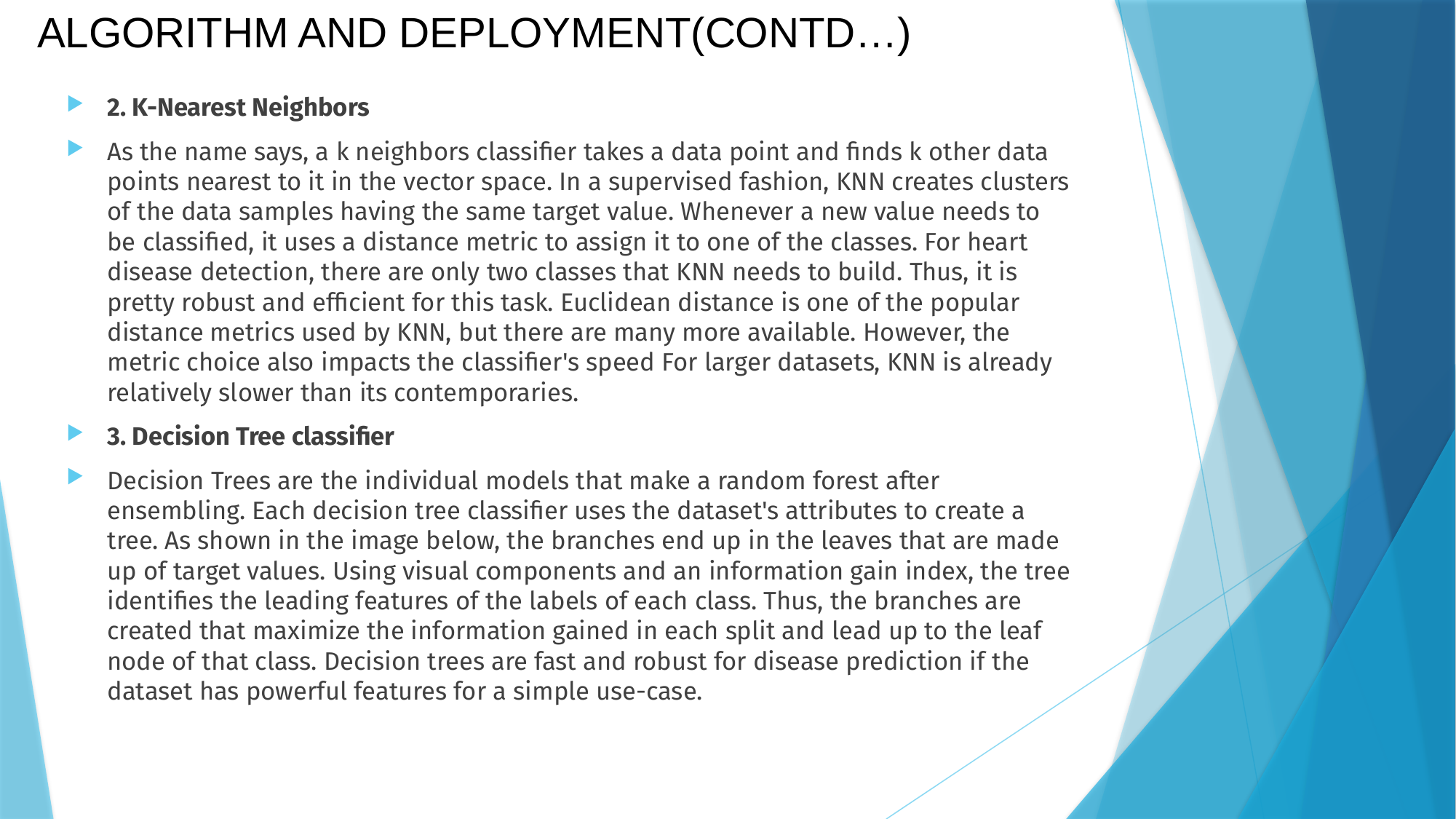

# ALGORITHM AND DEPLOYMENT(CONTD…)
2. K-Nearest Neighbors
As the name says, a k neighbors classifier takes a data point and finds k other data points nearest to it in the vector space. In a supervised fashion, KNN creates clusters of the data samples having the same target value. Whenever a new value needs to be classified, it uses a distance metric to assign it to one of the classes. For heart disease detection, there are only two classes that KNN needs to build. Thus, it is pretty robust and efficient for this task. Euclidean distance is one of the popular distance metrics used by KNN, but there are many more available. However, the metric choice also impacts the classifier's speed For larger datasets, KNN is already relatively slower than its contemporaries.
3. Decision Tree classifier
Decision Trees are the individual models that make a random forest after ensembling. Each decision tree classifier uses the dataset's attributes to create a tree. As shown in the image below, the branches end up in the leaves that are made up of target values. Using visual components and an information gain index, the tree identifies the leading features of the labels of each class. Thus, the branches are created that maximize the information gained in each split and lead up to the leaf node of that class. Decision trees are fast and robust for disease prediction if the dataset has powerful features for a simple use-case.